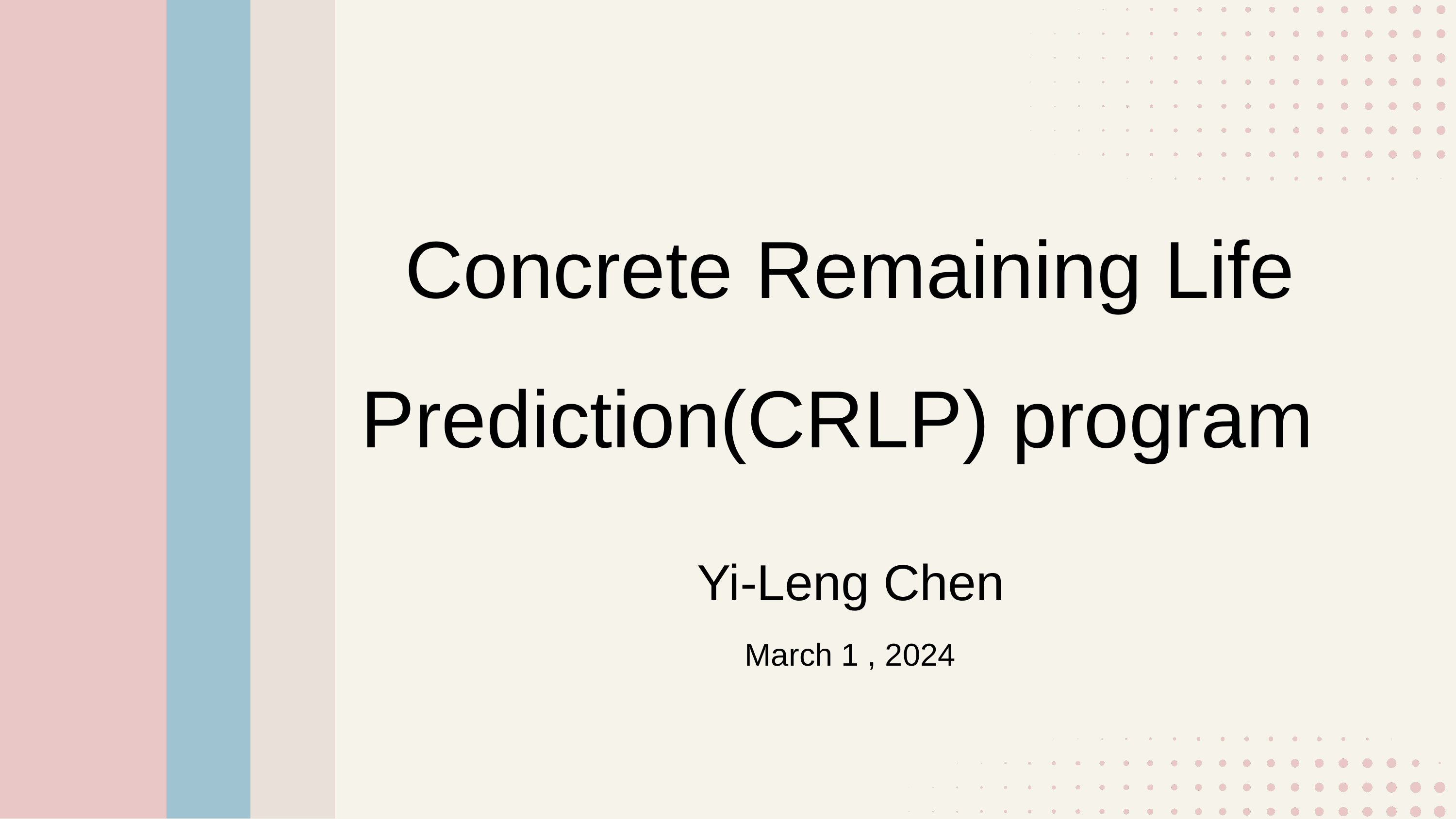

Concrete Remaining Life Prediction(CRLP) program
Yi-Leng Chen
March 1 , 2024